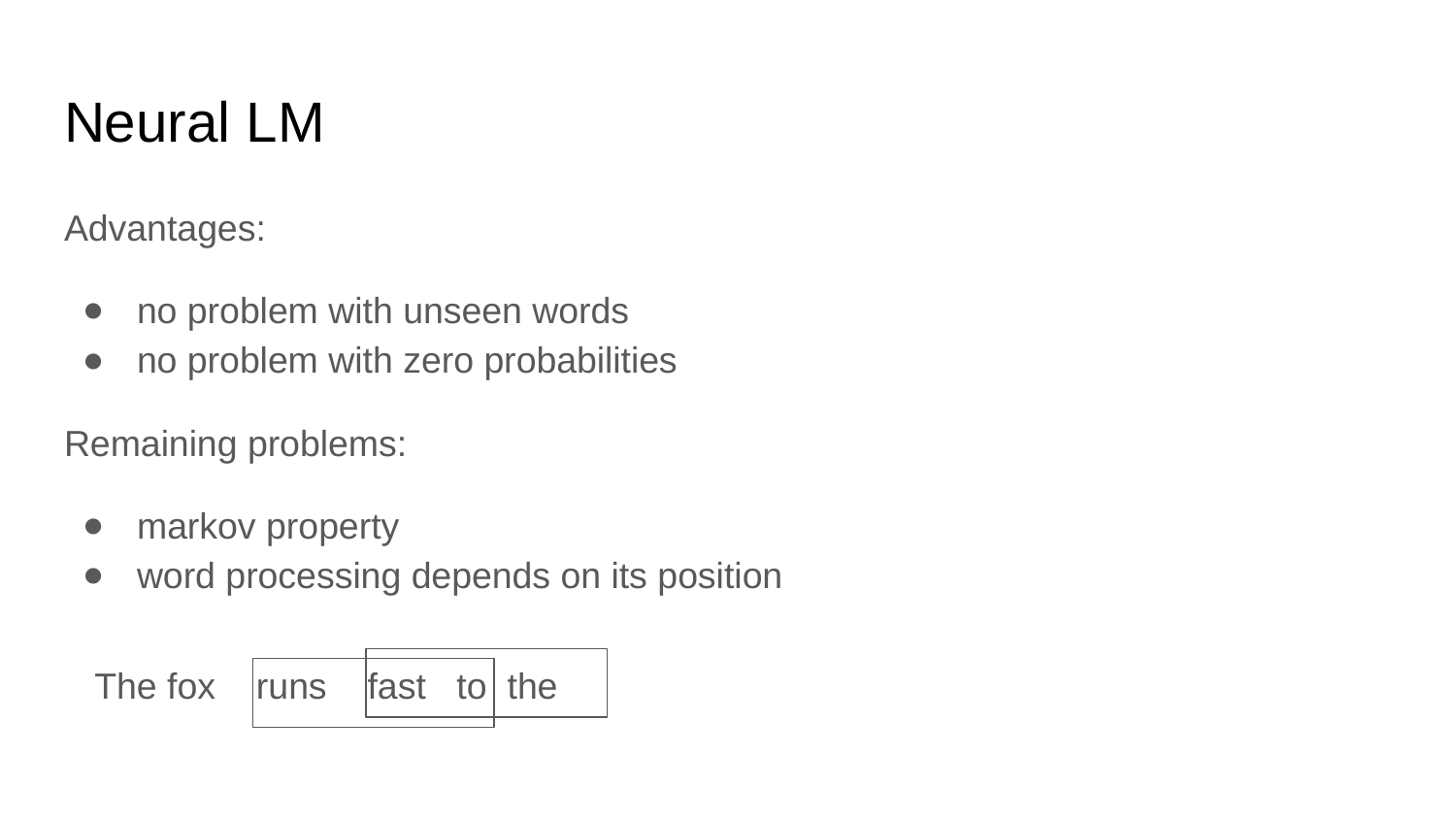

# Neural LM

Advantages:
no problem with unseen words
no problem with zero probabilities
Remaining problems:
markov property
word processing depends on its position
The fox    runs    fast   to  the